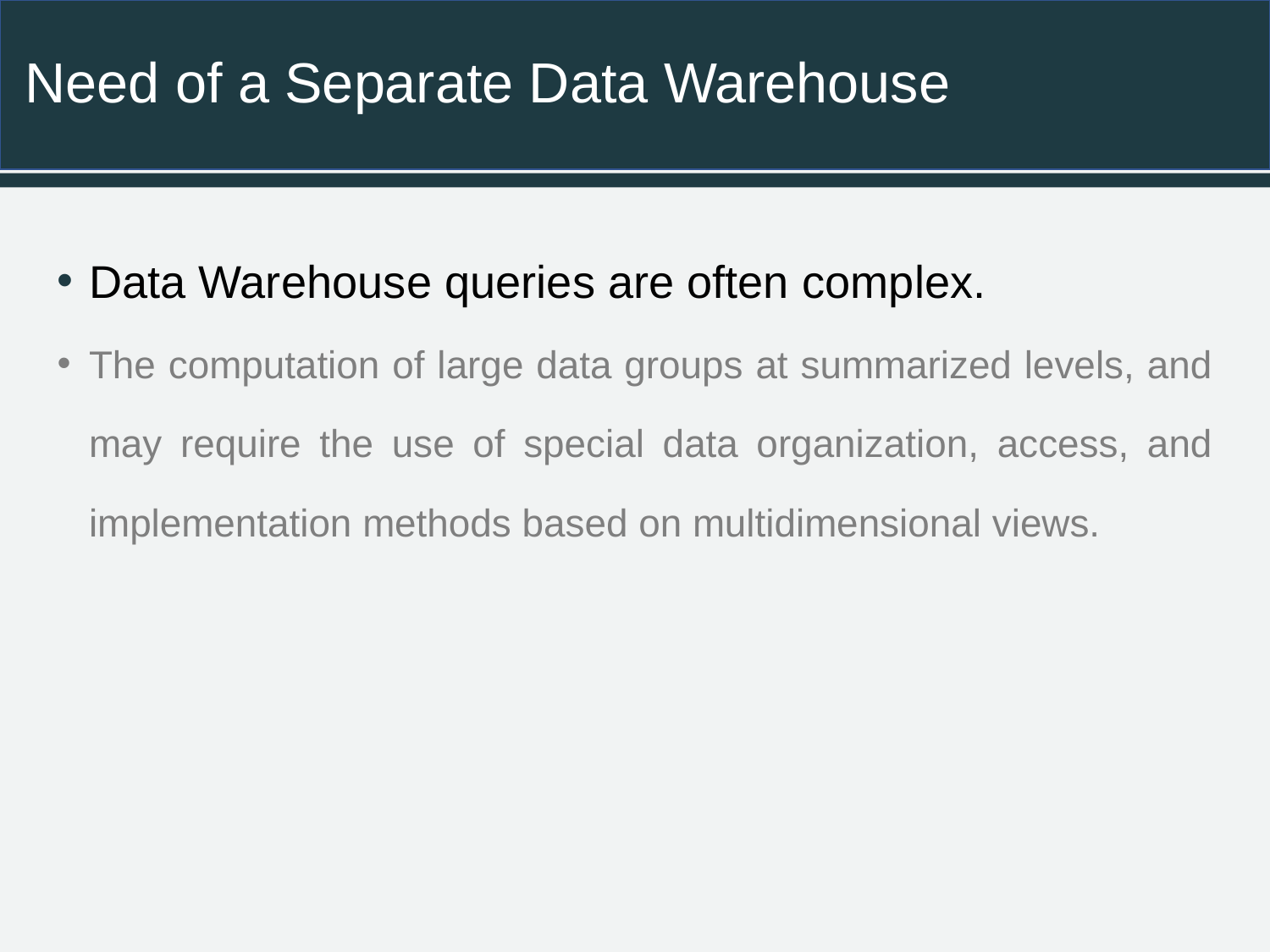

# Need of a Separate Data Warehouse
Data Warehouse queries are often complex.
The computation of large data groups at summarized levels, and may require the use of special data organization, access, and implementation methods based on multidimensional views.